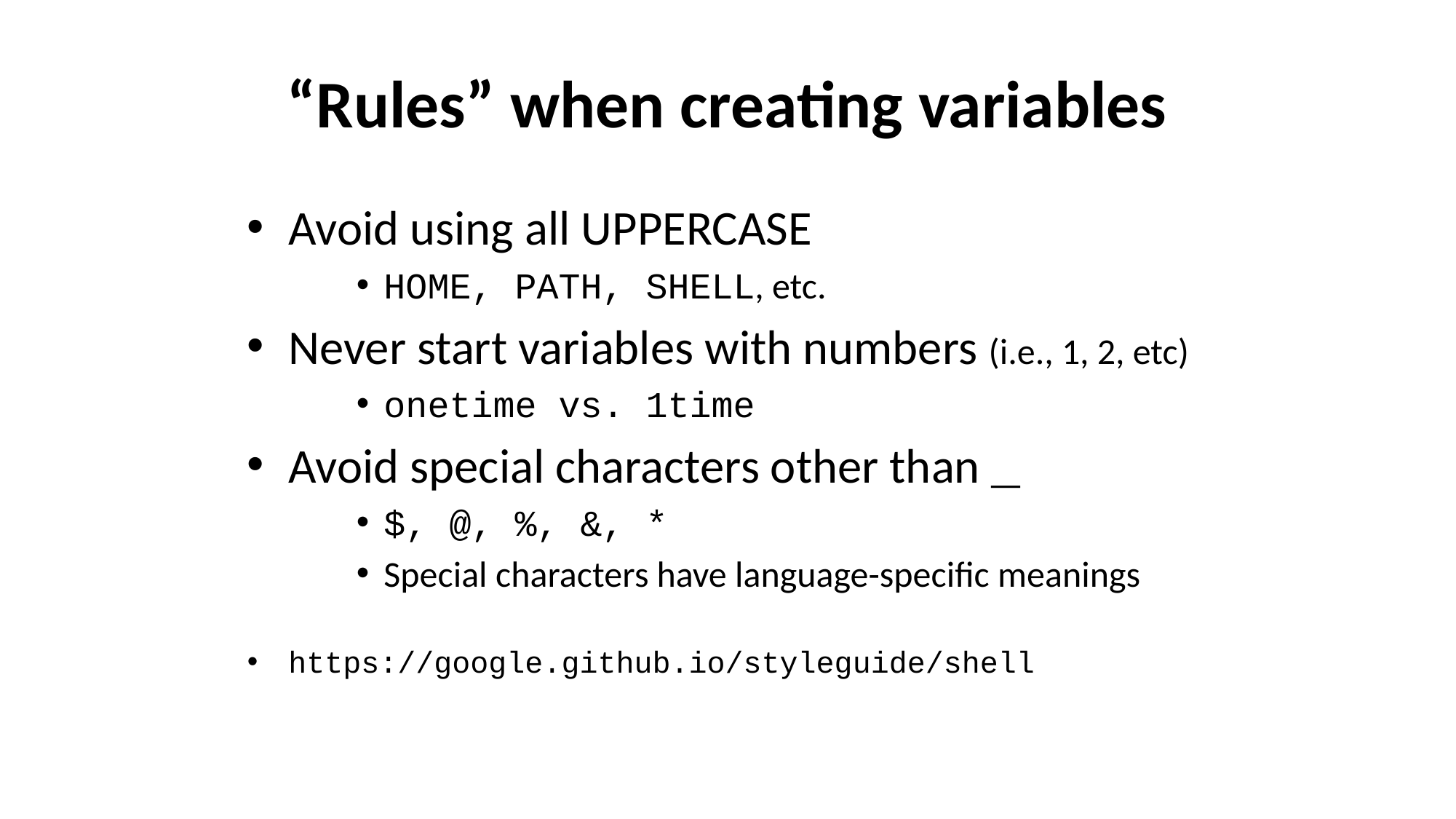

# “Rules” when creating variables
Avoid using all UPPERCASE
HOME, PATH, SHELL, etc.
Never start variables with numbers (i.e., 1, 2, etc)
onetime vs. 1time
Avoid special characters other than _
$, @, %, &, *
Special characters have language-specific meanings

https://google.github.io/styleguide/shell